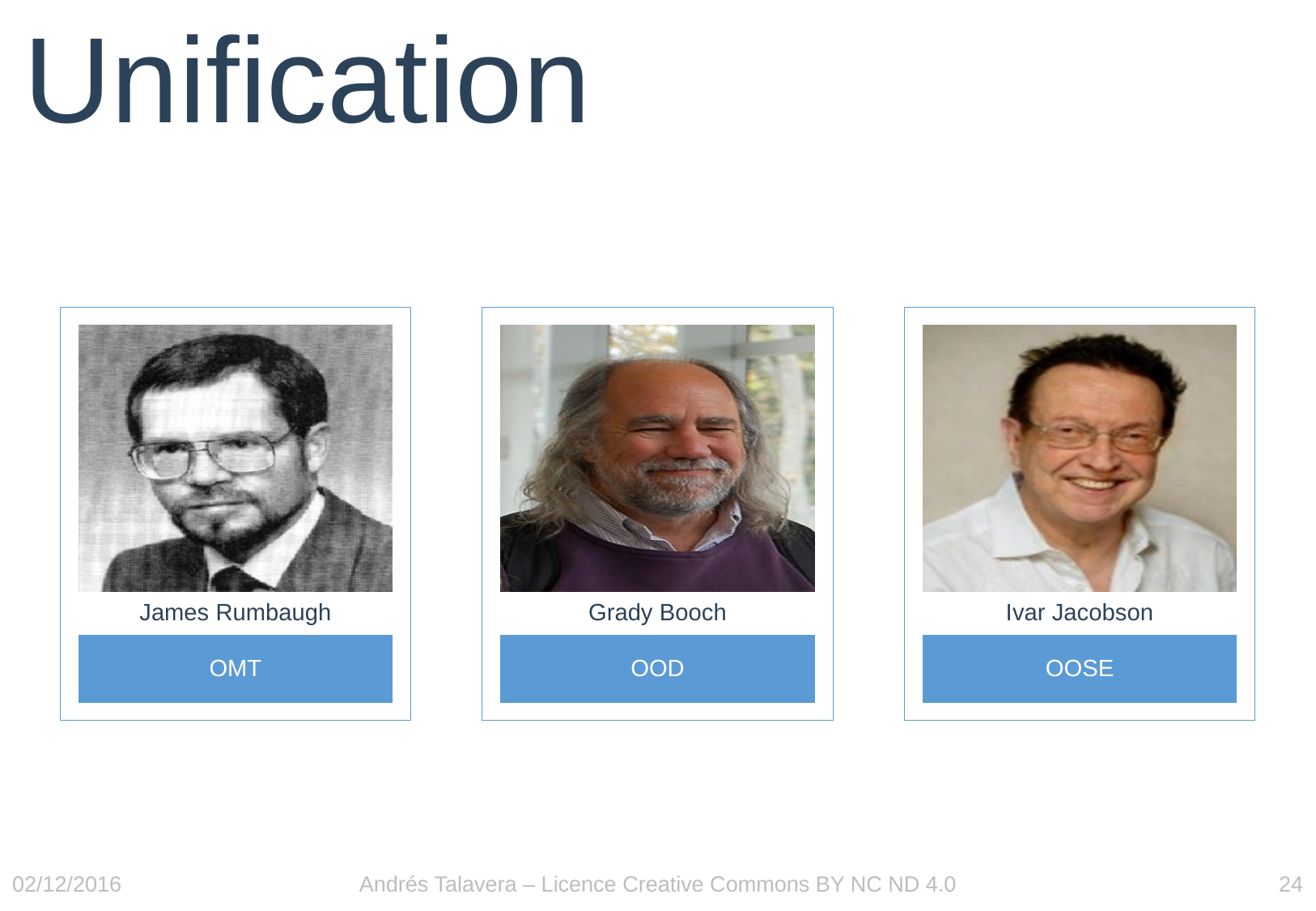

# Unification
OMT
James Rumbaugh
OOD
Grady Booch
OOSE
Ivar Jacobson
02/12/2016
Andrés Talavera – Licence Creative Commons BY NC ND 4.0
24